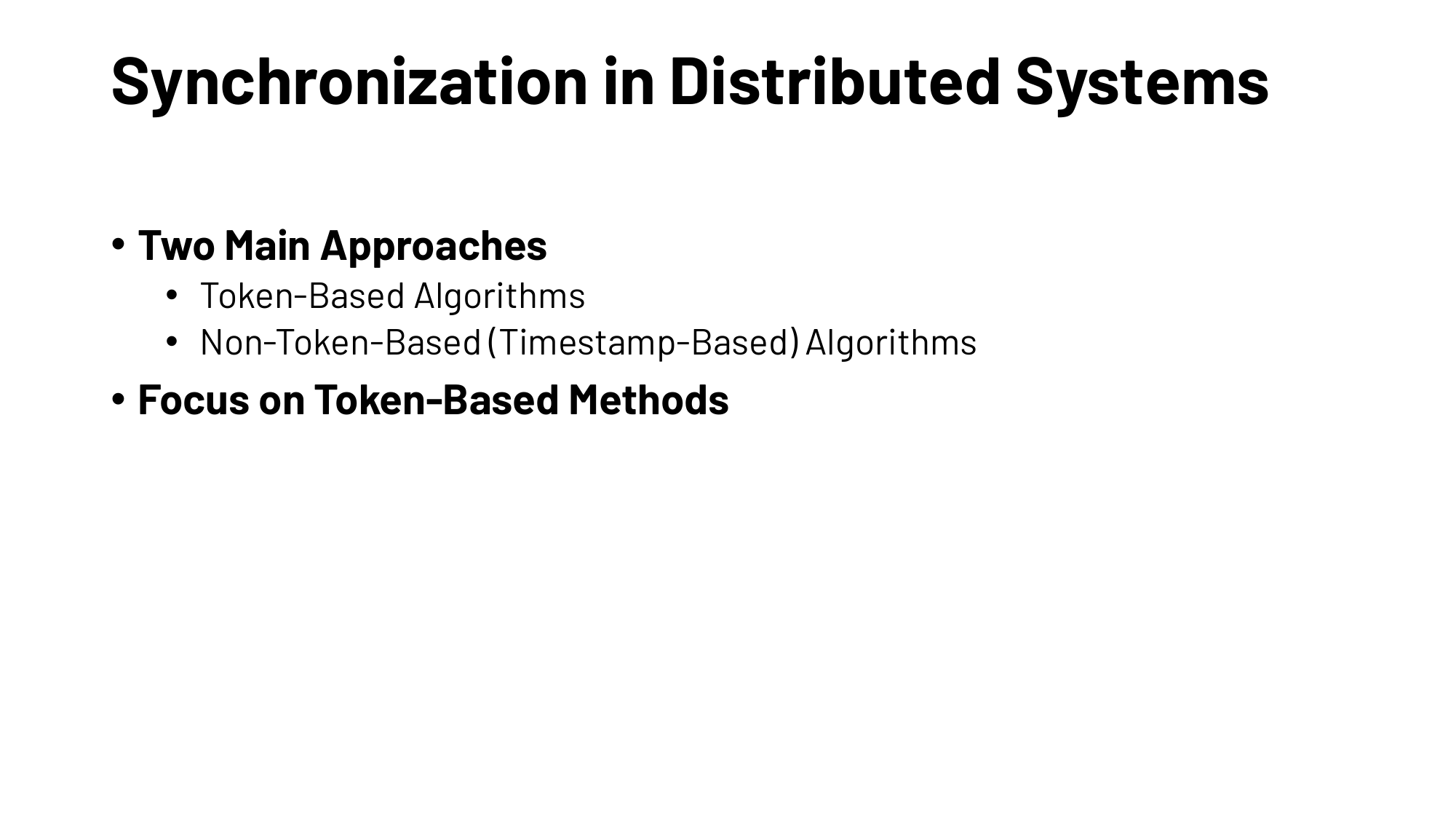

# Synchronization in Distributed Systems
Two Main Approaches
Token-Based Algorithms
Non-Token-Based (Timestamp-Based) Algorithms
Focus on Token-Based Methods